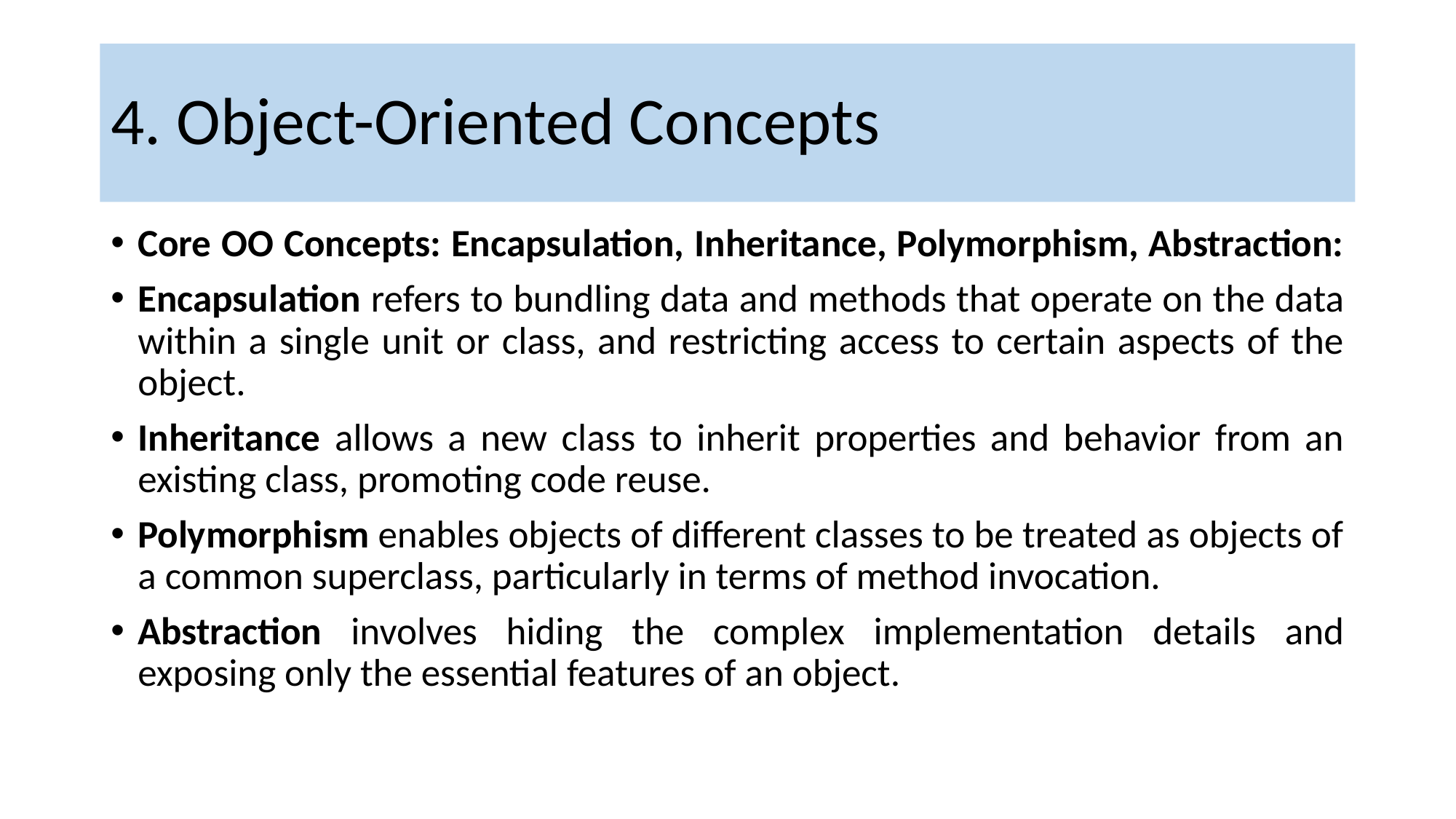

# 4. Object-Oriented Concepts
Core OO Concepts: Encapsulation, Inheritance, Polymorphism, Abstraction:
Encapsulation refers to bundling data and methods that operate on the data within a single unit or class, and restricting access to certain aspects of the object.
Inheritance allows a new class to inherit properties and behavior from an existing class, promoting code reuse.
Polymorphism enables objects of different classes to be treated as objects of a common superclass, particularly in terms of method invocation.
Abstraction involves hiding the complex implementation details and exposing only the essential features of an object.